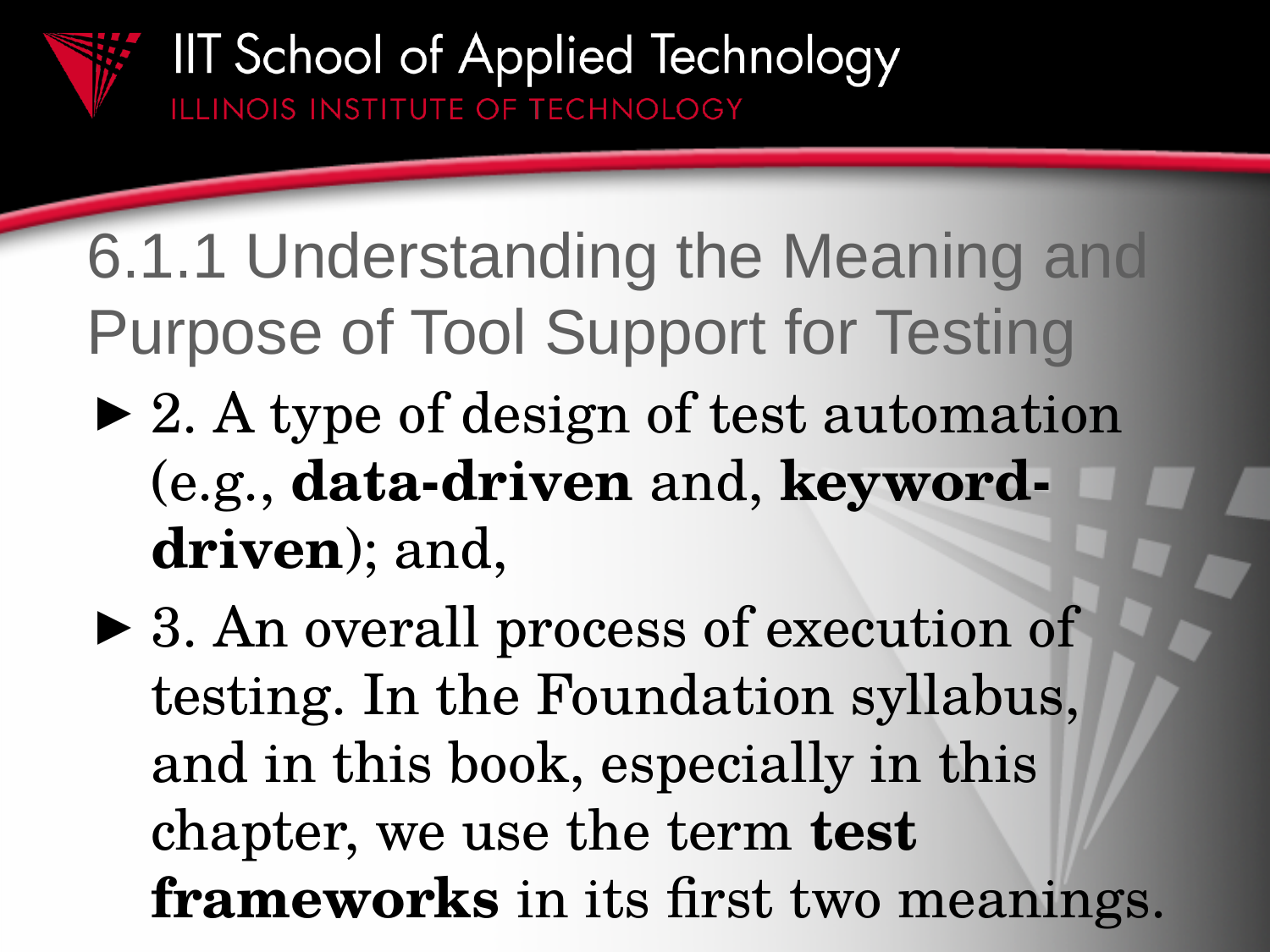

# 6.1.1 Understanding the Meaning and Purpose of Tool Support for Testing
2. A type of design of test automation (e.g., data-driven and, keyword-driven); and,
3. An overall process of execution of testing. In the Foundation syllabus, and in this book, especially in this chapter, we use the term test frameworks in its first two meanings.